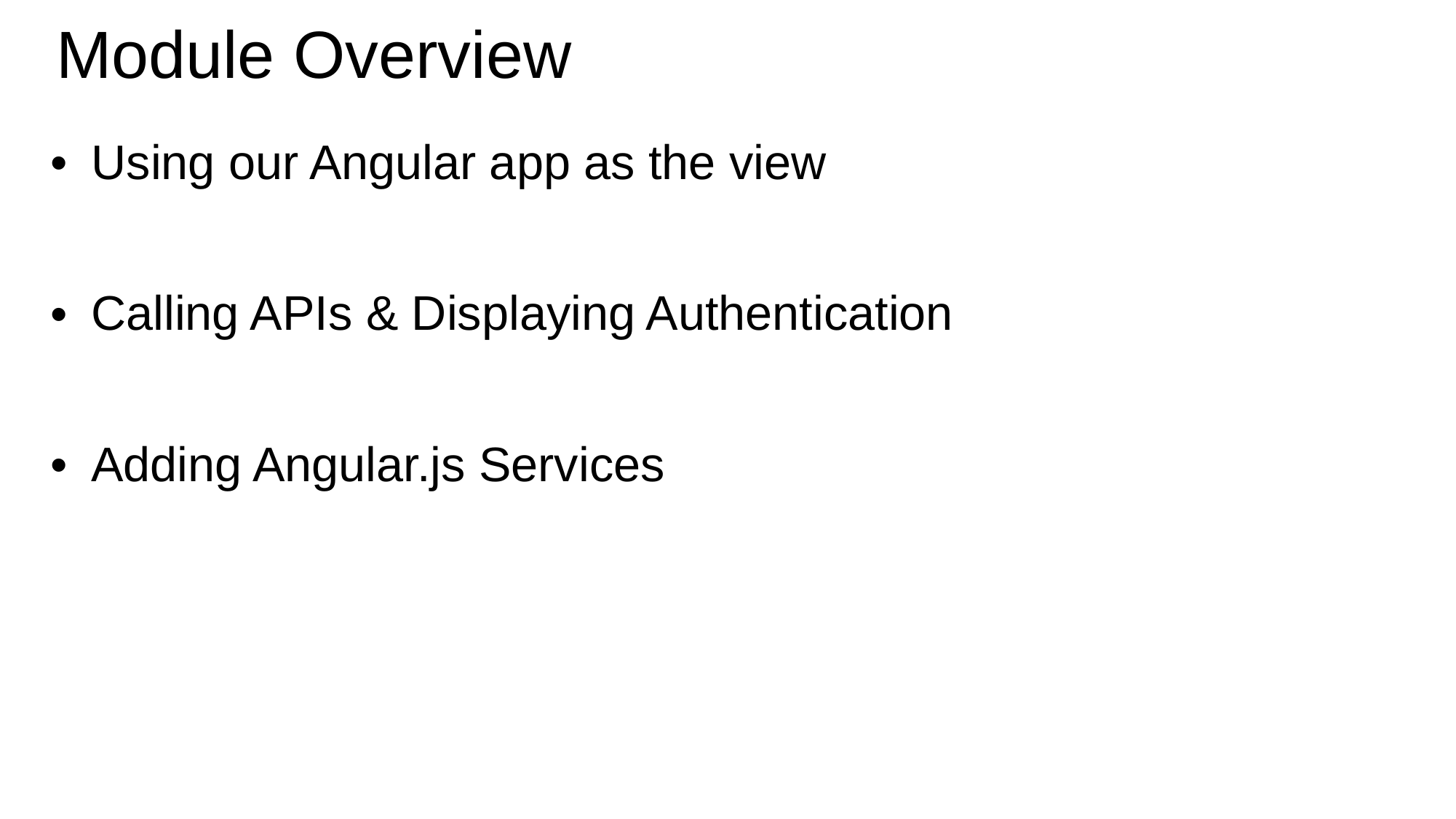

# Module Overview
Using our Angular app as the view

Calling APIs & Displaying Authentication

Adding Angular.js Services